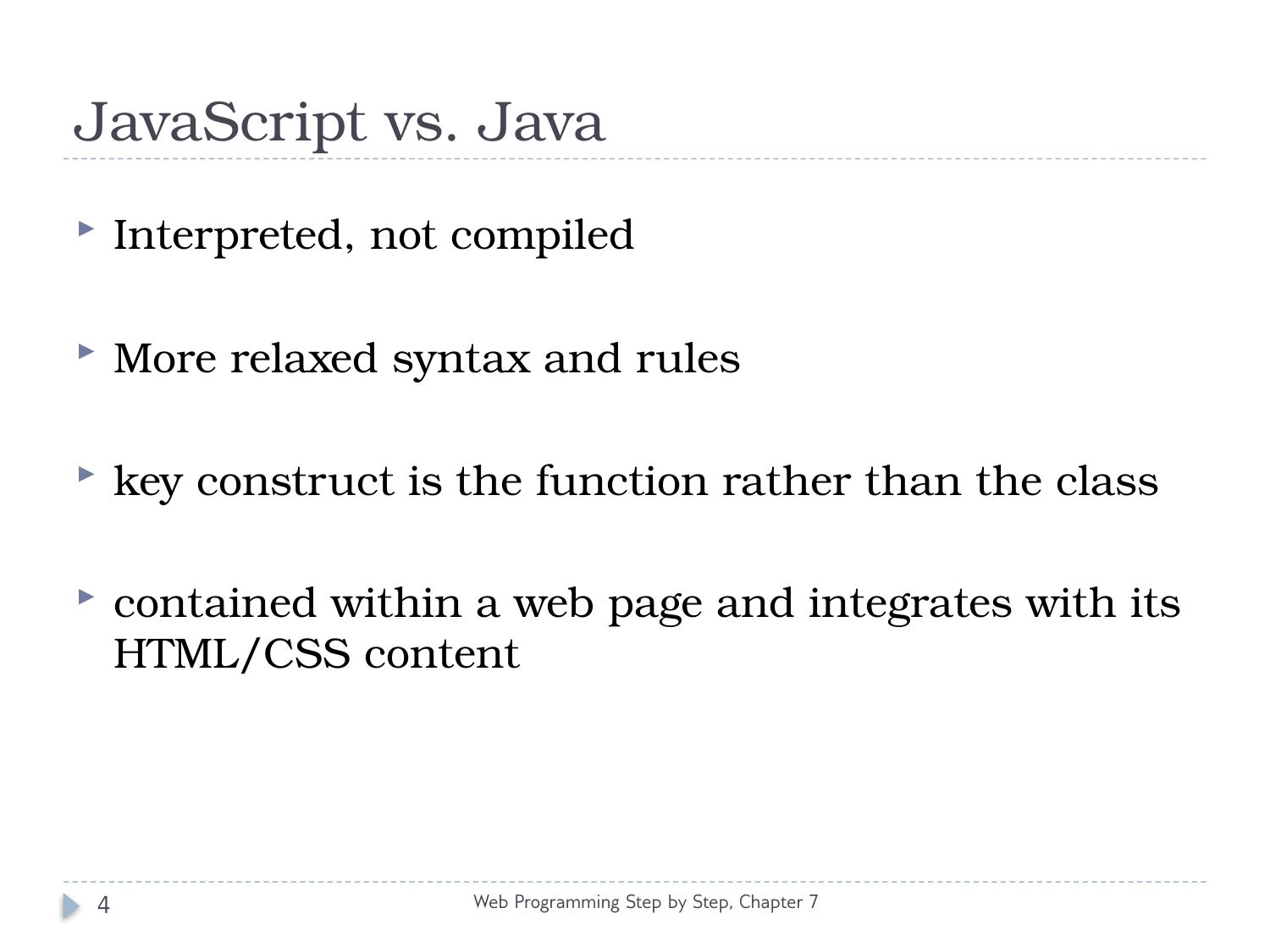

# JavaScript vs. Java
Interpreted, not compiled

More relaxed syntax and rules

key construct is the function rather than the class

contained within a web page and integrates with its HTML/CSS content

4
Web Programming Step by Step, Chapter 7